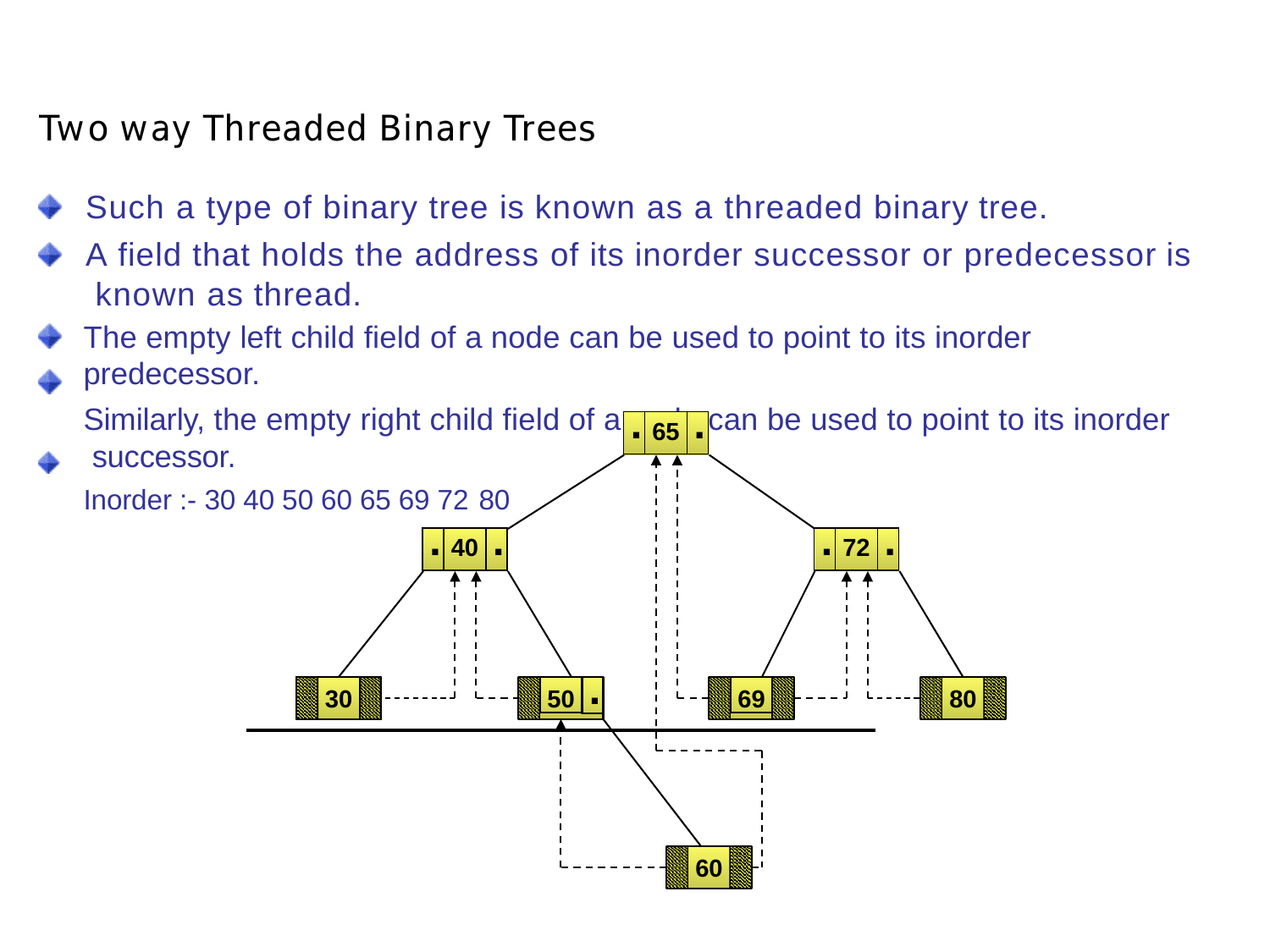

# Two way Threaded Binary Trees
Such a type of binary tree is known as a threaded binary tree.
A field that holds the address of its inorder successor or predecessor is  known as thread.
The empty left child field of a node can be used to point to its inorder predecessor.
Similarly, the empty right child field of a node can be used to point to its inorder  successor.
Inorder :- 30 40 50 60 65 69 72 80

| . | 65 | . |
| --- | --- | --- |

| . | 40 | . |
| --- | --- | --- |
| . | 72 | . |
| --- | --- | --- |

50
.

69

30
80

60